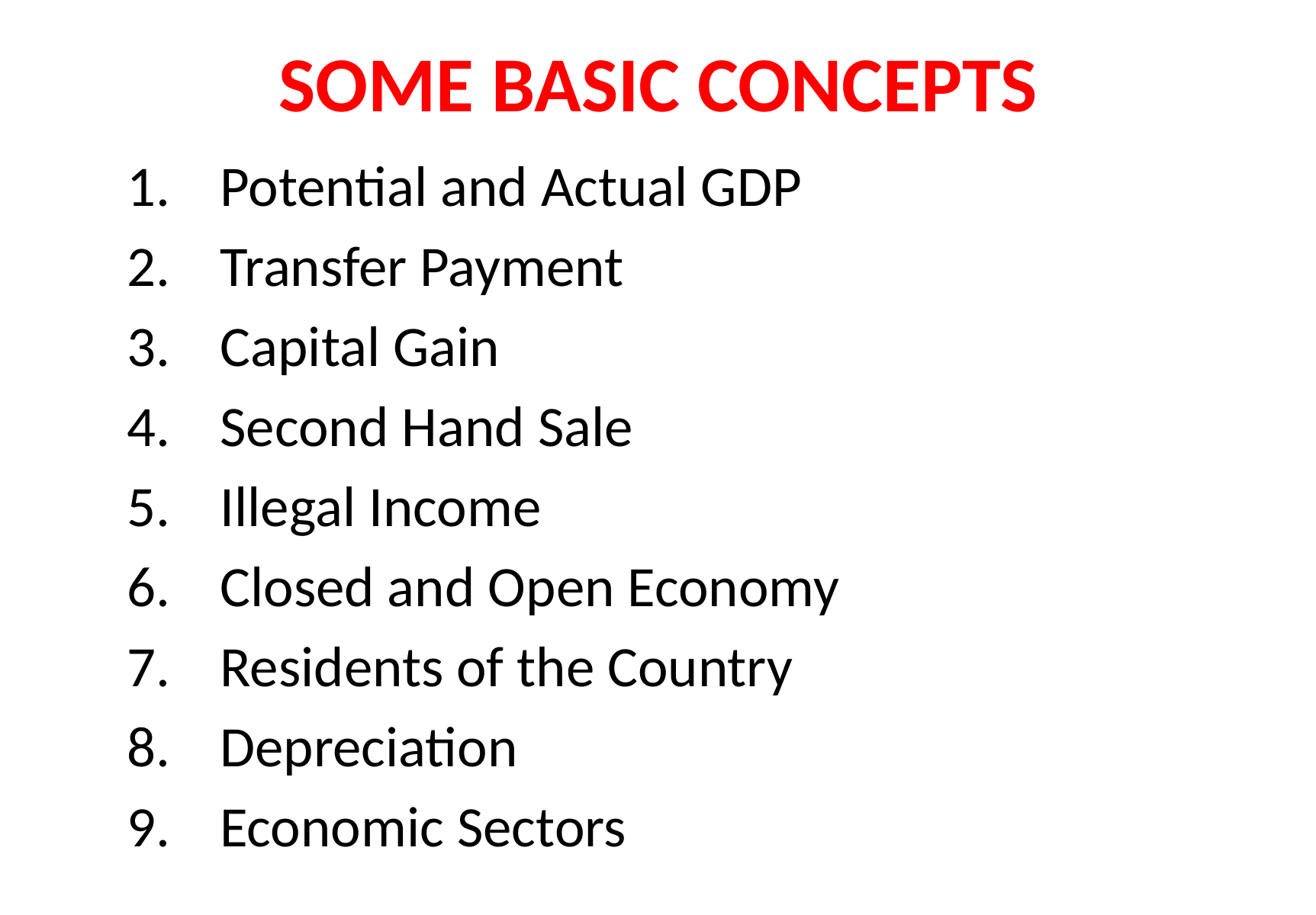

# SOME BASIC CONCEPTS
Potential and Actual GDP
Transfer Payment
Capital Gain
Second Hand Sale
Illegal Income
Closed and Open Economy
Residents of the Country
Depreciation
Economic Sectors